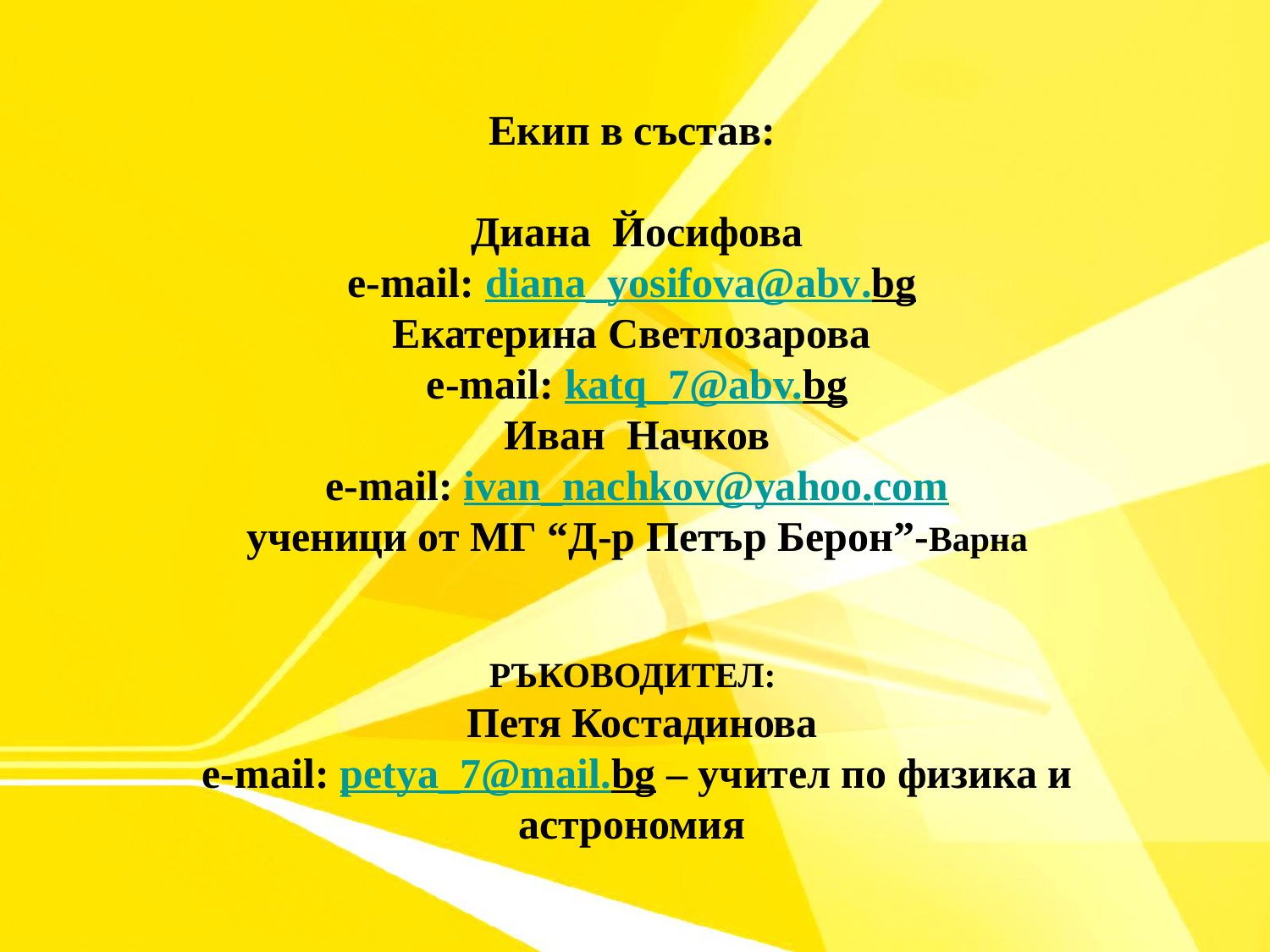

Екип в състав:

Диана  Йосифова
е-mail: diana_yosifova@abv.bg
Екатерина Светлозарова
 e-mail: katq_7@abv.bg
Иван  Начков
e-mail: ivan_nachkov@yahoo.com
ученици от МГ “Д-р Петър Берон”-Варна

РЪКОВОДИТЕЛ:
 Петя Костадинова
e-mail: petya_7@mail.bg – учител по физика и астрономия